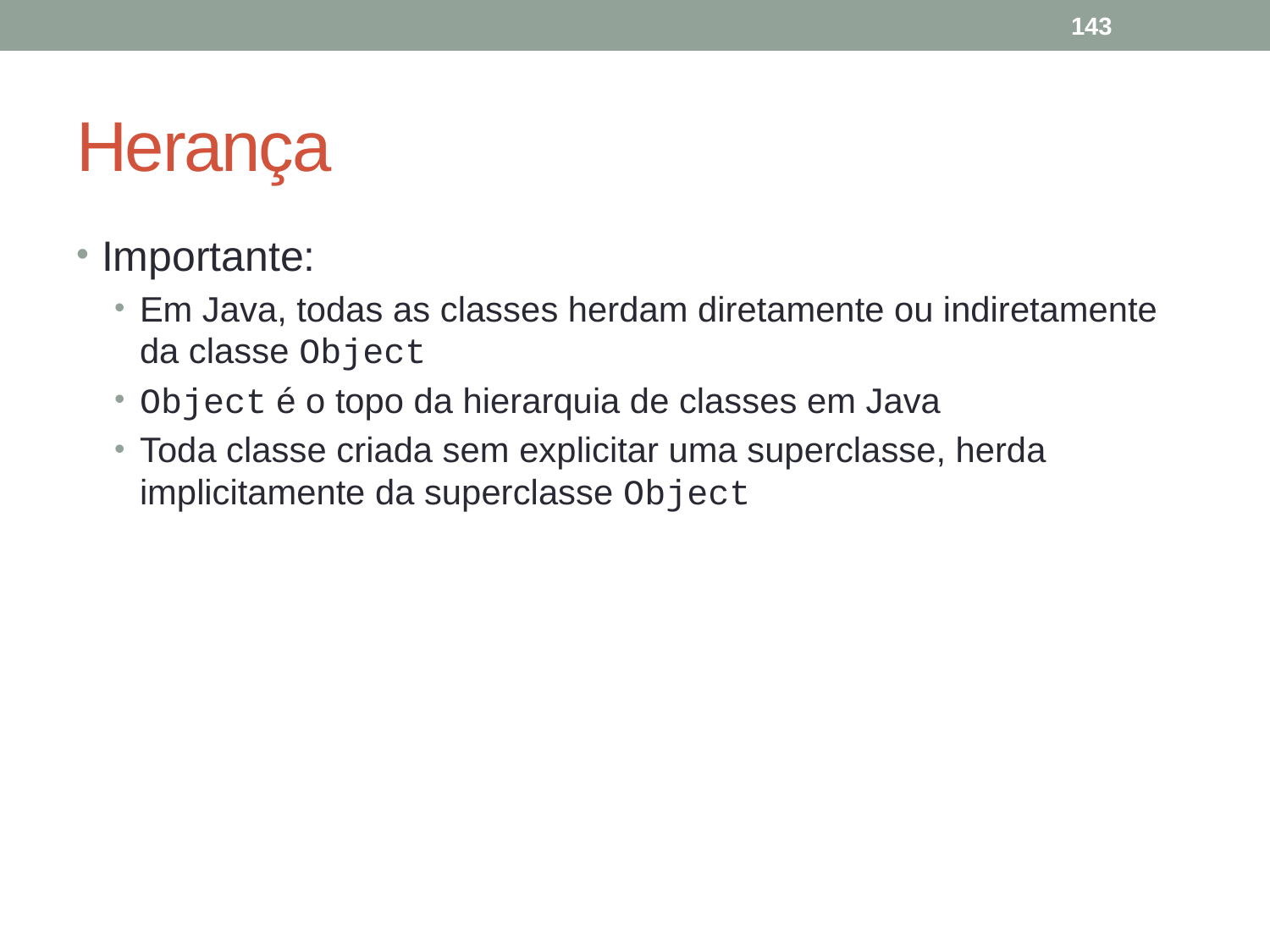

143
# Herança
Importante:
Em Java, todas as classes herdam diretamente ou indiretamente da classe Object
Object é o topo da hierarquia de classes em Java
Toda classe criada sem explicitar uma superclasse, herda implicitamente da superclasse Object